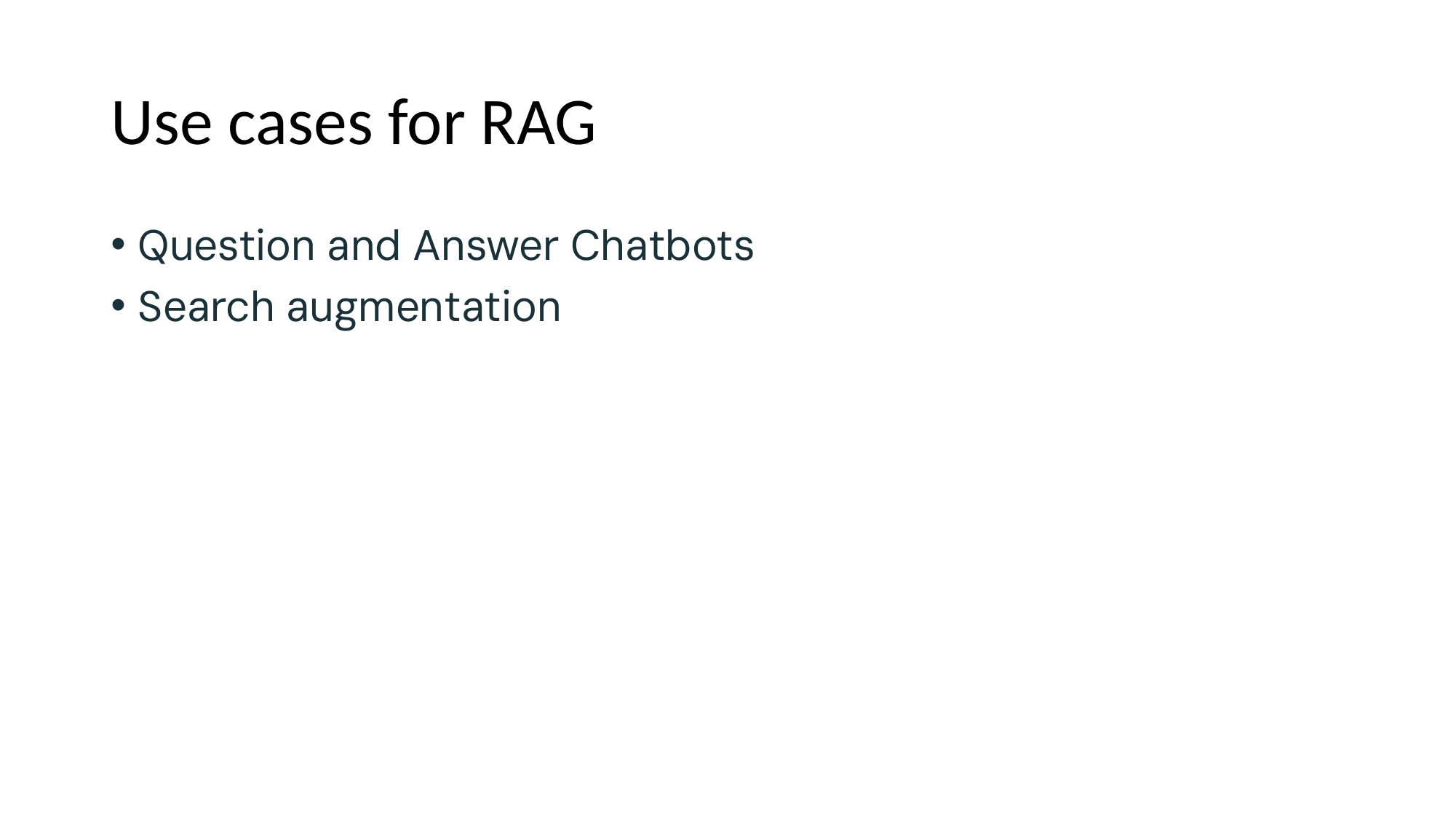

# Use cases for RAG
Question and Answer Chatbots
Search augmentation